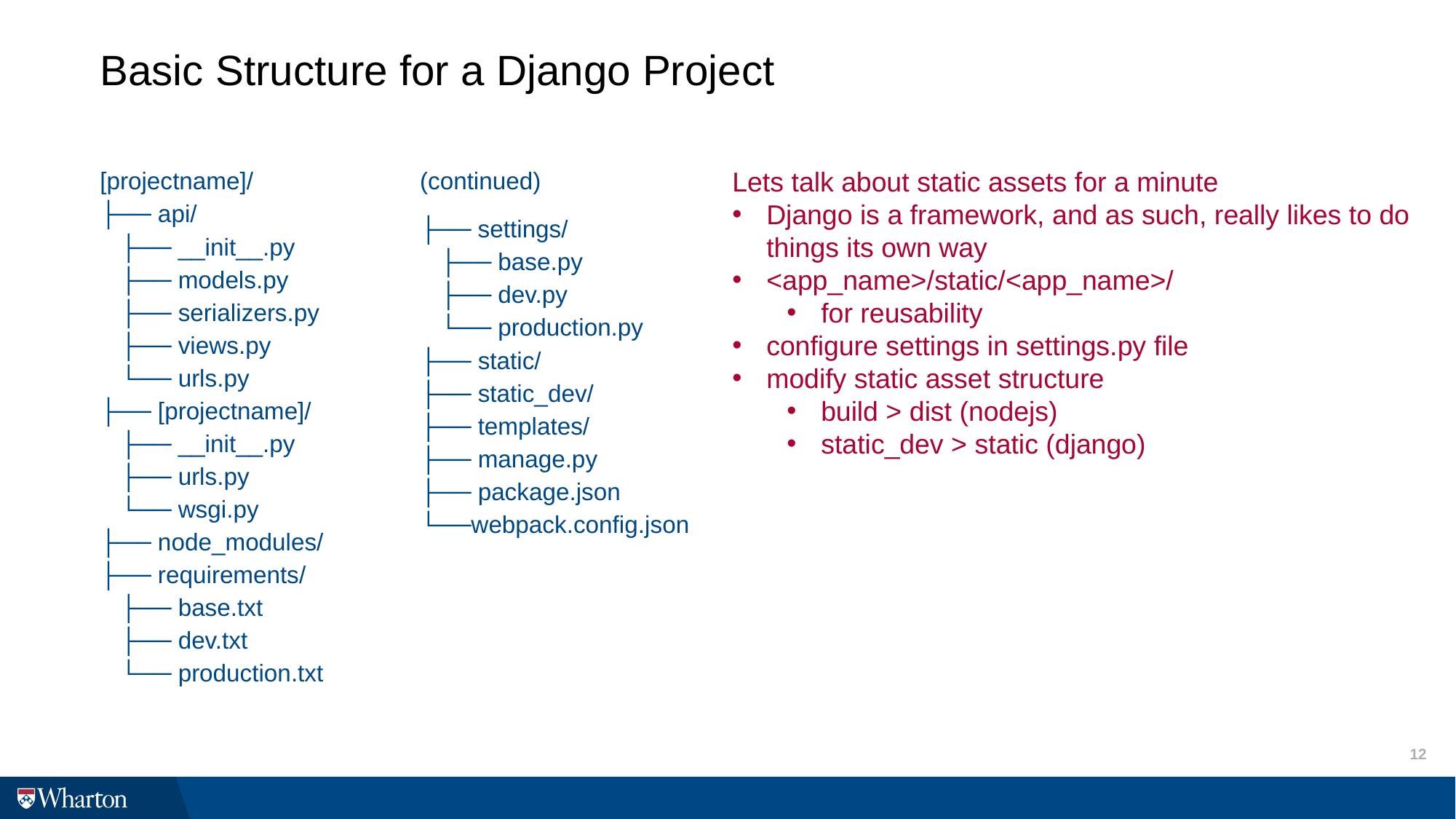

# Basic Structure for a Django Project
[projectname]/
├── api/
   ├── __init__.py
   ├── models.py
   ├── serializers.py
   ├── views.py
   └── urls.py
├── [projectname]/
   ├── __init__.py
   ├── urls.py
   └── wsgi.py
├── node_modules/
├── requirements/
   ├── base.txt
   ├── dev.txt
   └── production.txt
(continued)
├── settings/
   ├── base.py
   ├── dev.py
   └── production.py
├── static/
├── static_dev/
├── templates/
├── manage.py
├── package.json
└──webpack.config.json
Lets talk about static assets for a minute
Django is a framework, and as such, really likes to do things its own way
<app_name>/static/<app_name>/
for reusability
configure settings in settings.py file
modify static asset structure
build > dist (nodejs)
static_dev > static (django)

12